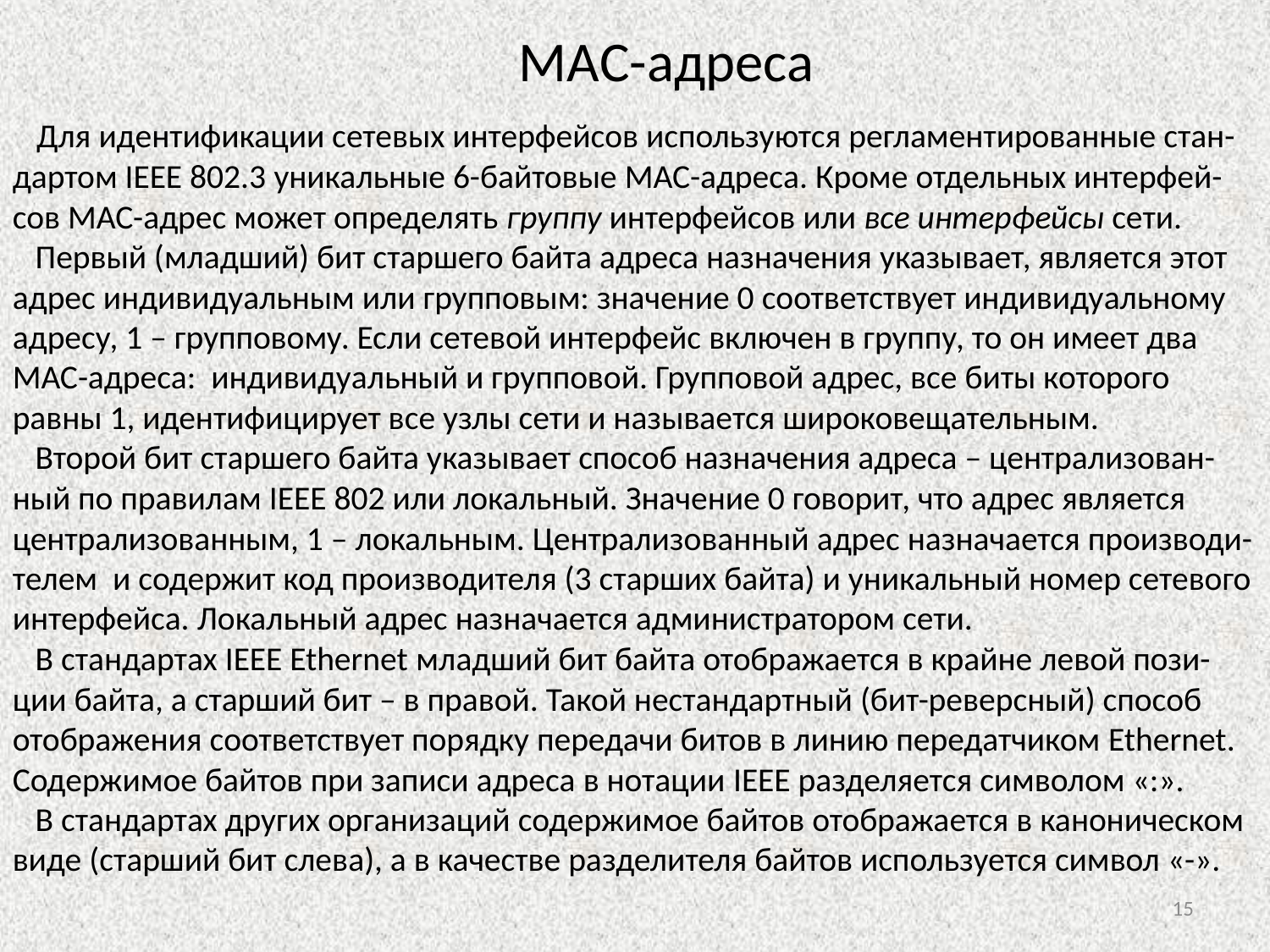

# MAC-адреса
   Для идентификации сетевых интерфейсов используются регламентированные стан-дартом IEEE 802.3 уникальные 6-байтовые MAC-адреса. Кроме отдельных интерфей-сов MAC-адрес может определять группу интерфейсов или все интерфейсы сети.
   Первый (младший) бит старшего байта адреса назначения указывает, является этот адрес индивидуальным или групповым: значение 0 соответствует индивидуальному адресу, 1 – групповому. Если сетевой интерфейс включен в группу, то он имеет два MAC-адреса:  индивидуальный и групповой. Групповой адрес, все биты которого равны 1, идентифицирует все узлы сети и называется широковещательным.
   Второй бит старшего байта указывает способ назначения адреса – централизован-ный по правилам IEEE 802 или локальный. Значение 0 говорит, что адрес является централизованным, 1 – локальным. Централизованный адрес назначается производи-телем  и содержит код производителя (3 старших байта) и уникальный номер сетевого интерфейса. Локальный адрес назначается администратором сети.
   В стандартах IEEE Ethernet младший бит байта отображается в крайне левой пози-ции байта, а старший бит – в правой. Такой нестандартный (бит-реверсный) способ отображения соответствует порядку передачи битов в линию передатчиком Ethernet. Содержимое байтов при записи адреса в нотации IEEE разделяется символом «:».
   В стандартах других организаций содержимое байтов отображается в каноническом виде (старший бит слева), а в качестве разделителя байтов используется символ «-».
15